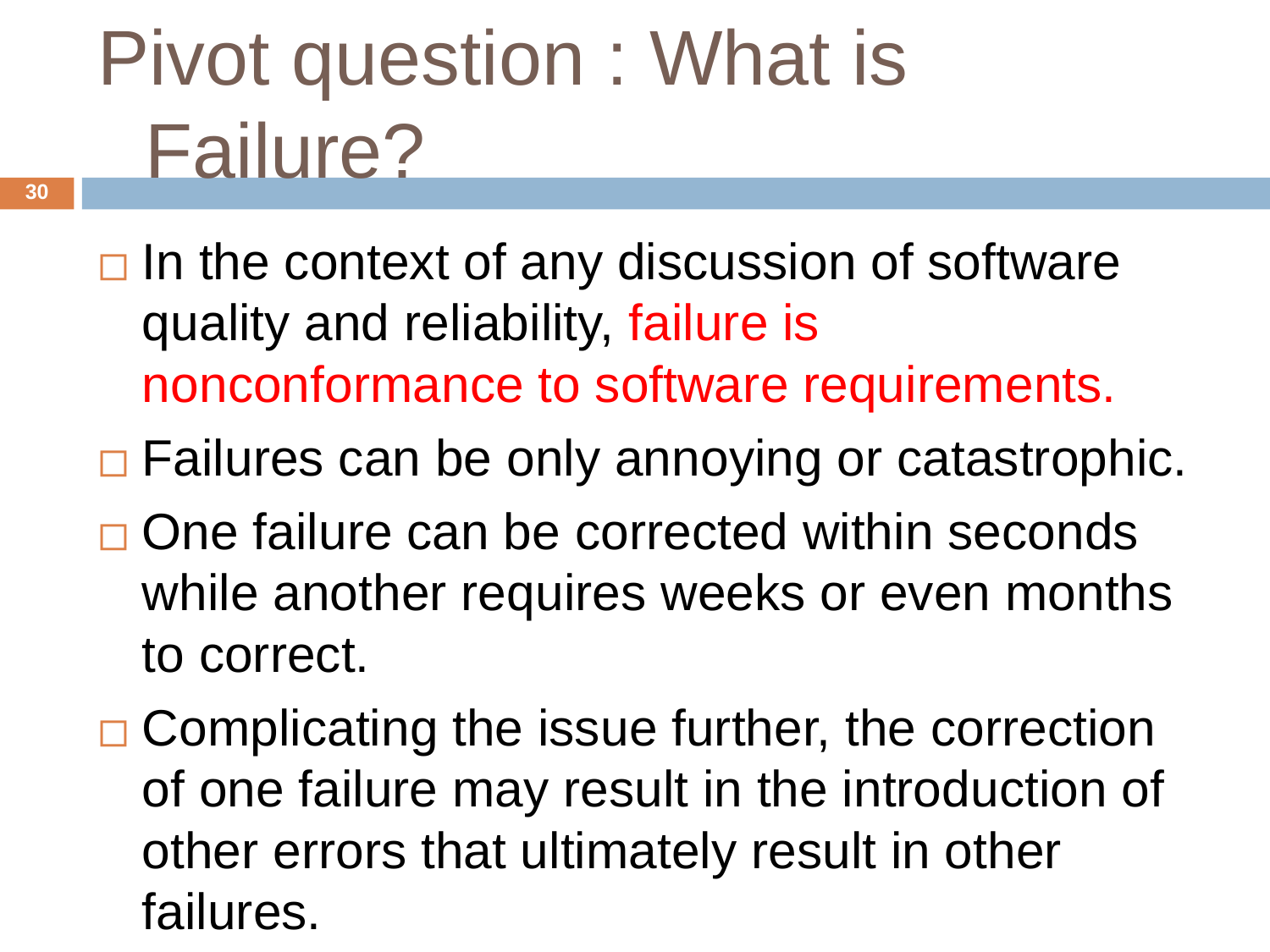

# Pivot question : What is Failure?
30
In the context of any discussion of software quality and reliability, failure is nonconformance to software requirements.
Failures can be only annoying or catastrophic.
One failure can be corrected within seconds while another requires weeks or even months to correct.
Complicating the issue further, the correction of one failure may result in the introduction of other errors that ultimately result in other failures.